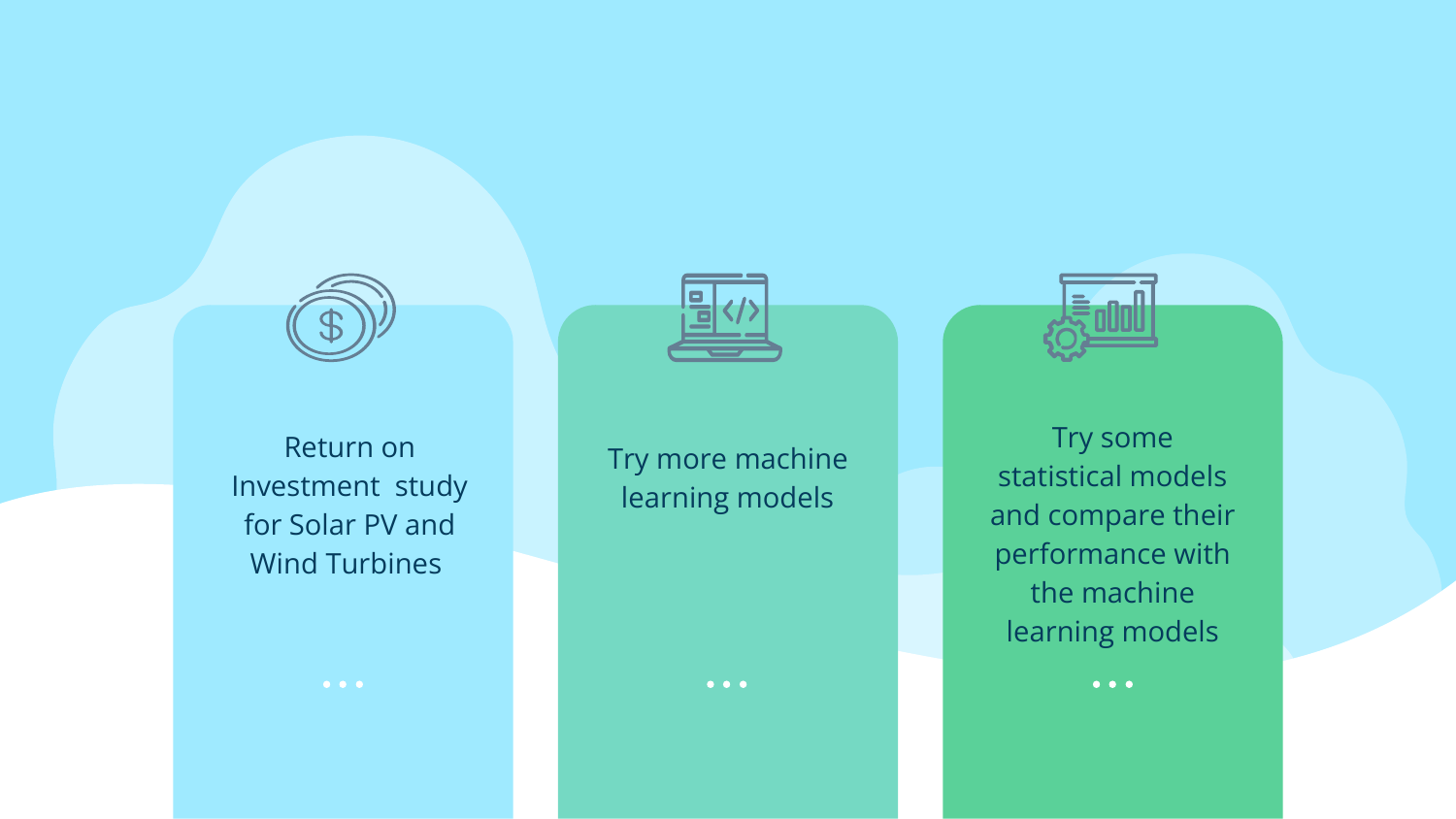

Try some statistical models and compare their performance with the machine learning models
Return on Investment  study for Solar PV and Wind Turbines
Try more machine learning models